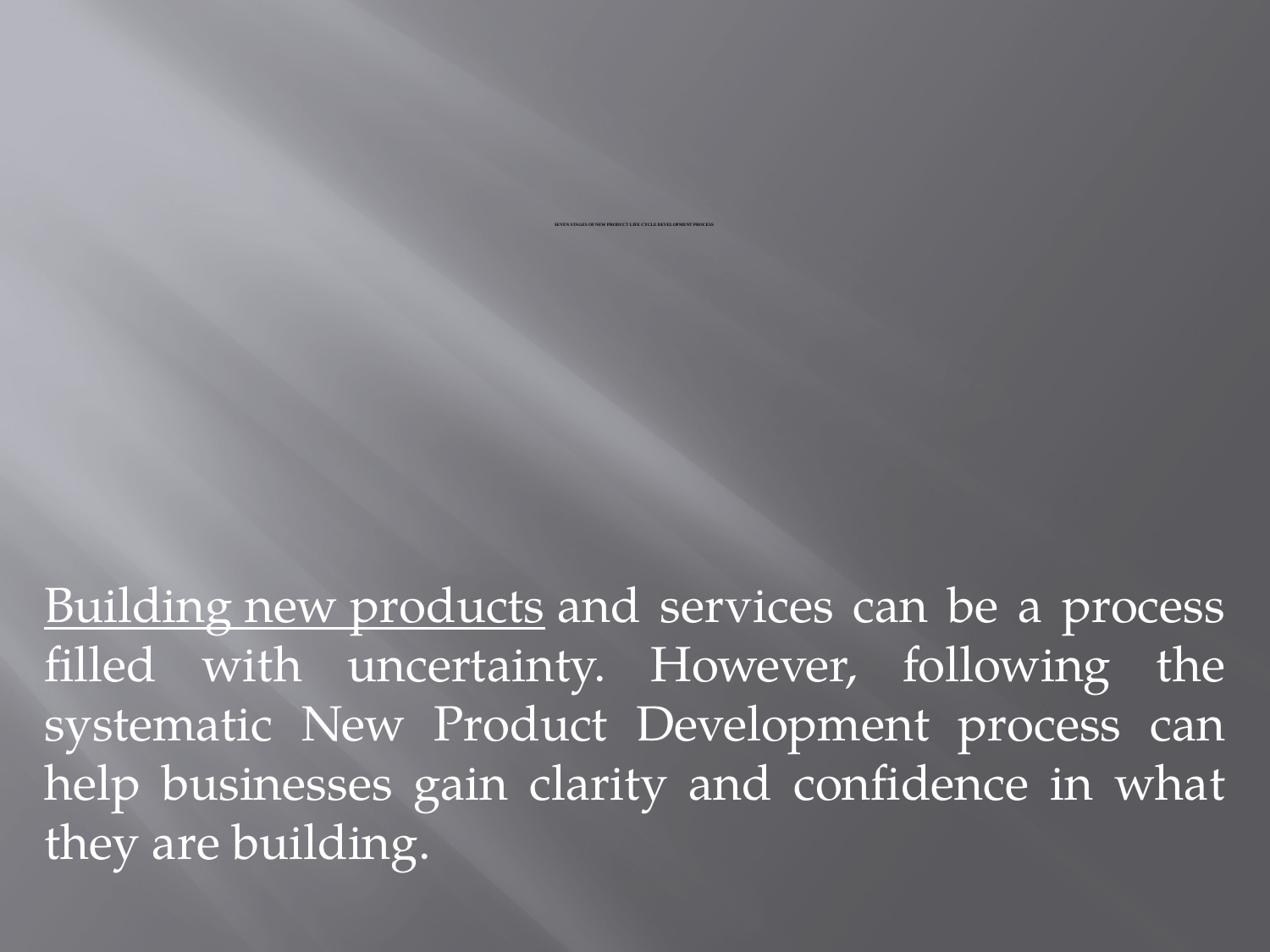

# Seven Stages of New Product Life Cycle Development Process

Building new products and services can be a process filled with uncertainty. However, following the systematic New Product Development process can help businesses gain clarity and confidence in what they are building.